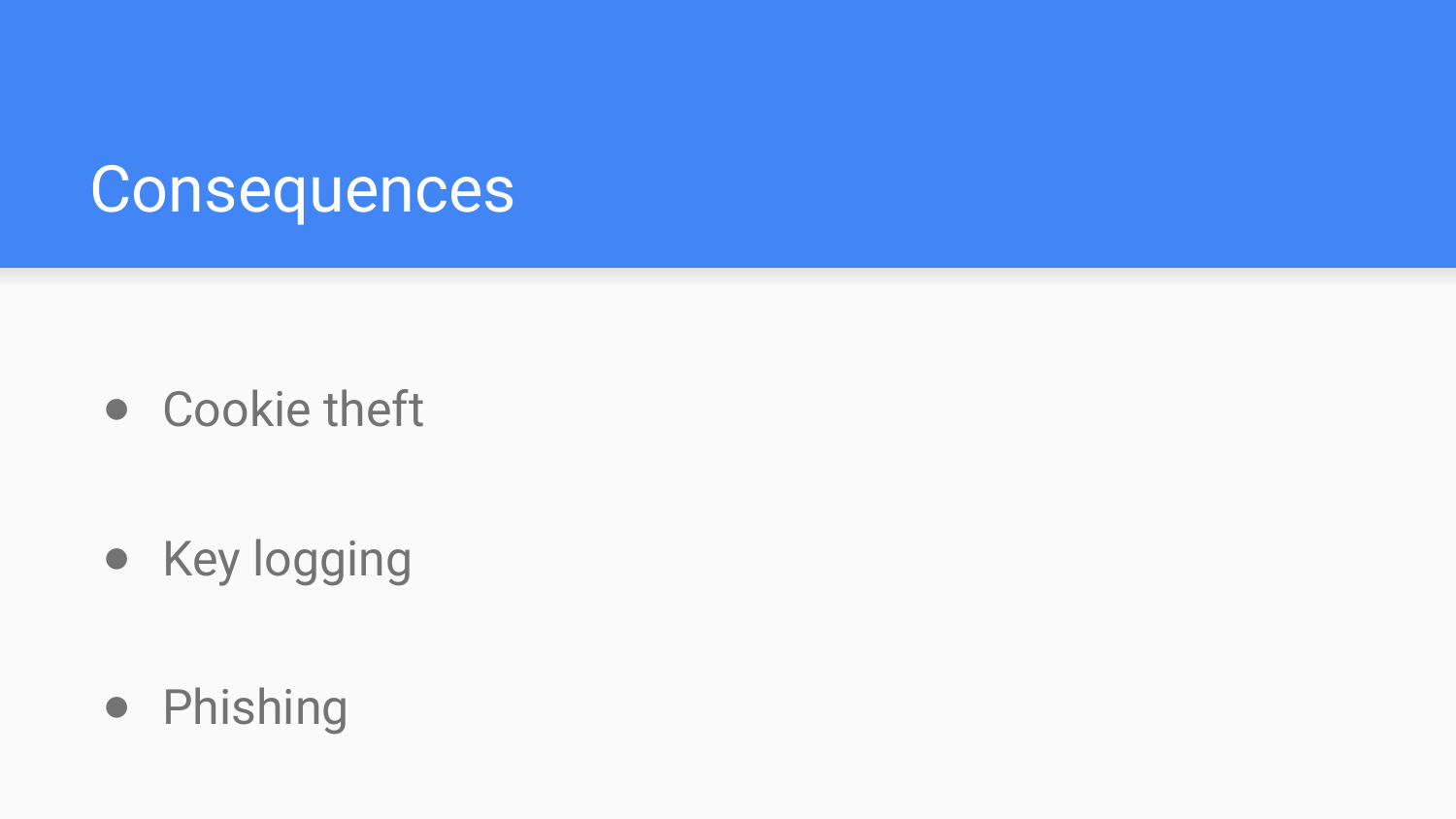

# Consequences
Cookie theft
Key logging
Phishing